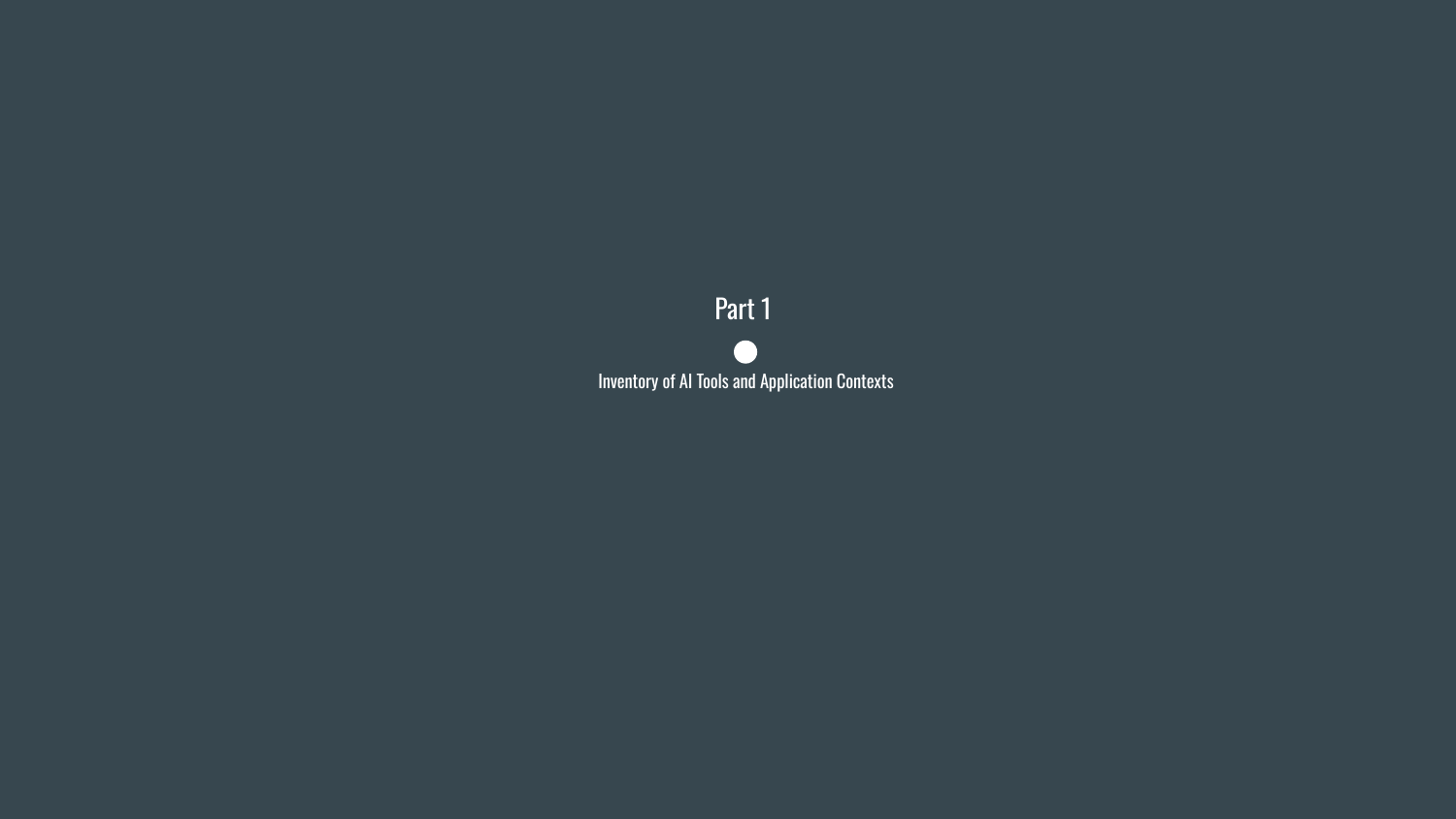

# Part 1

Inventory of AI Tools and Application Contexts